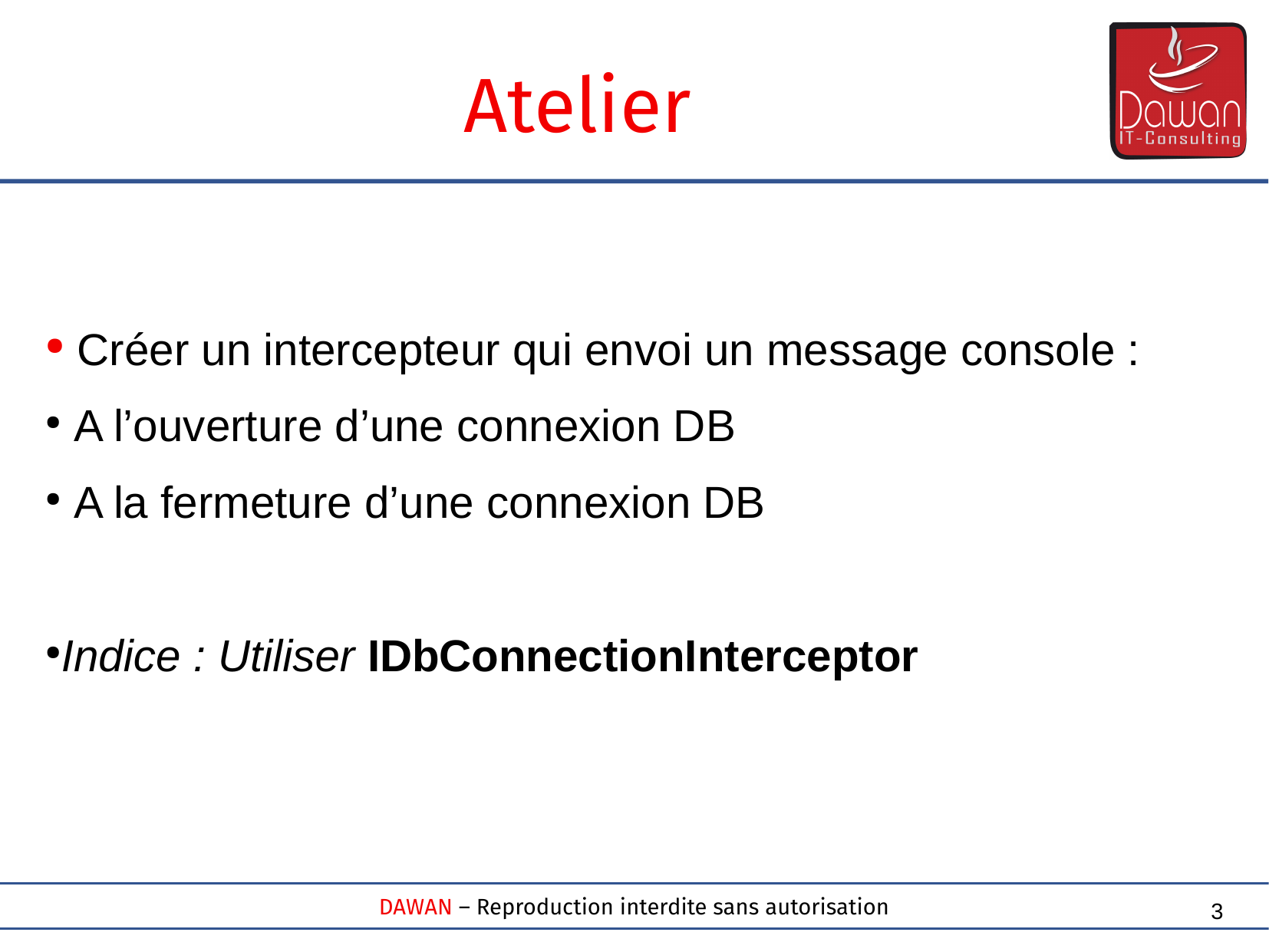

Atelier
 Créer un intercepteur qui envoi un message console :
 A l’ouverture d’une connexion DB
 A la fermeture d’une connexion DB

Indice : Utiliser IDbConnectionInterceptor
3